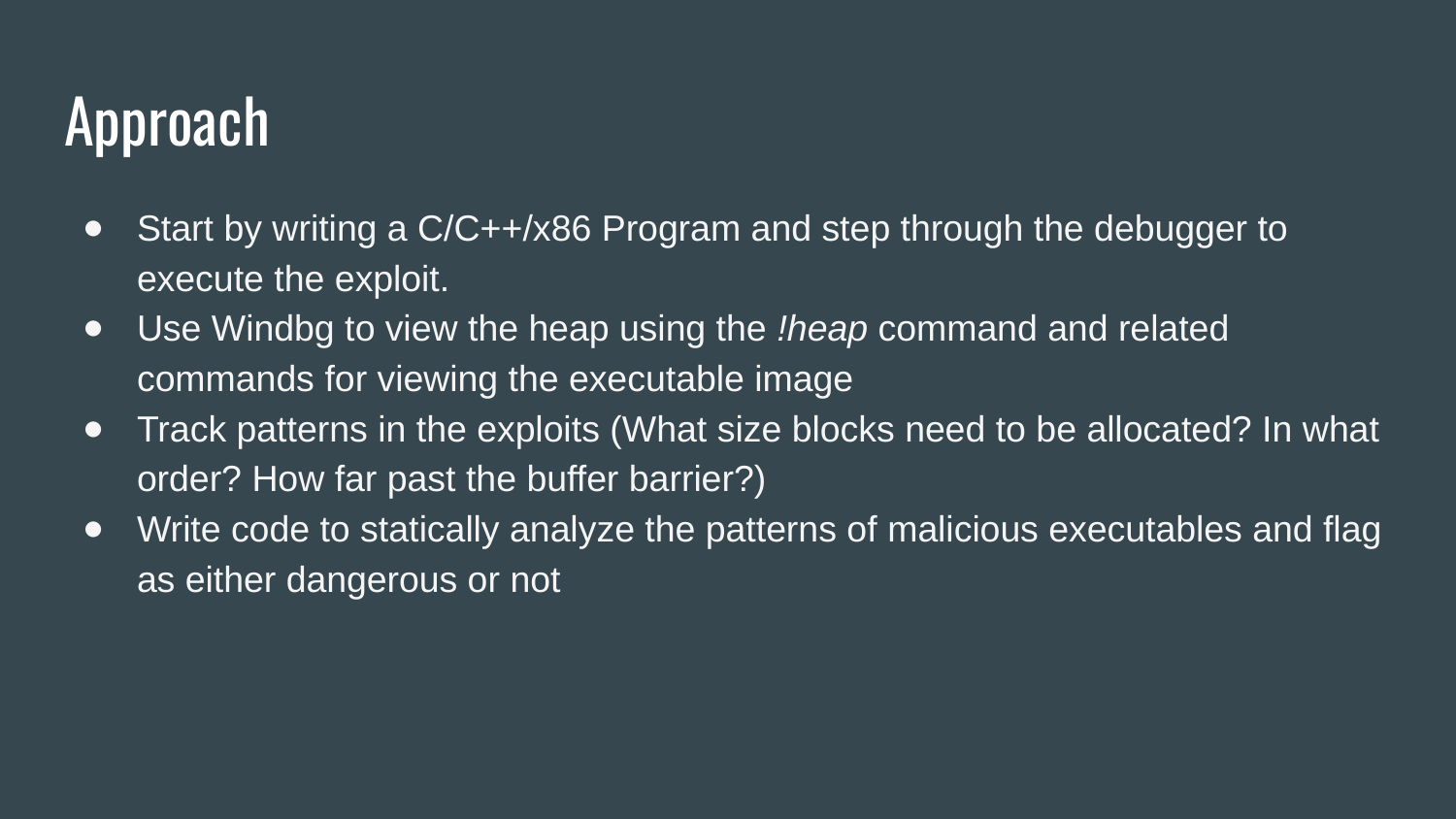

# Approach
Start by writing a C/C++/x86 Program and step through the debugger to execute the exploit.
Use Windbg to view the heap using the !heap command and related commands for viewing the executable image
Track patterns in the exploits (What size blocks need to be allocated? In what order? How far past the buffer barrier?)
Write code to statically analyze the patterns of malicious executables and flag as either dangerous or not